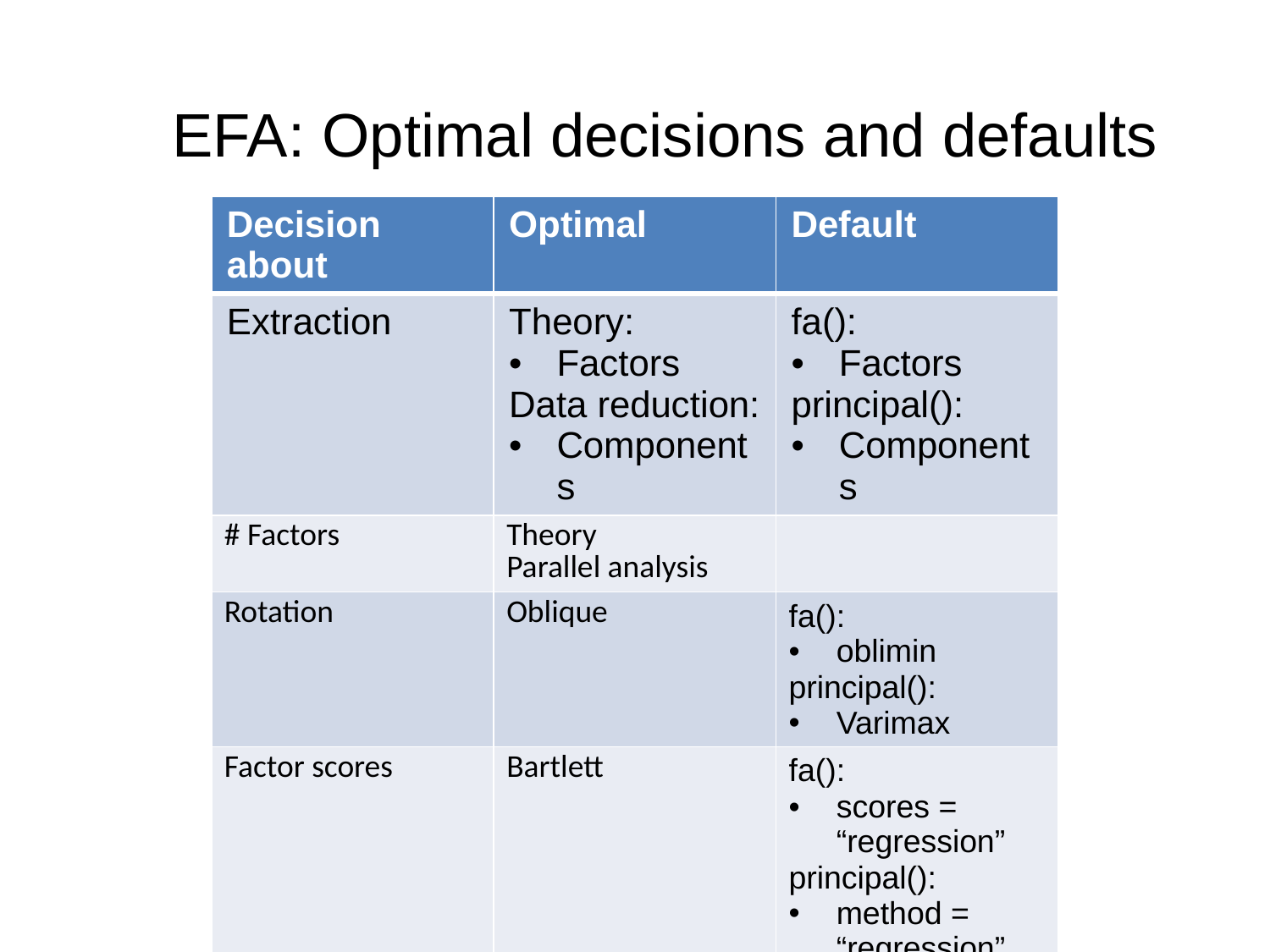

EFA: Optimal decisions and defaults
| Decision about | Optimal | Default |
| --- | --- | --- |
| Extraction | Theory: Factors Data reduction: Components | fa(): Factors principal(): Components |
| # Factors | Theory Parallel analysis |  |
| Rotation | Oblique | fa(): oblimin principal(): Varimax |
| Factor scores | Bartlett | fa(): scores = “regression” principal(): method = “regression” |